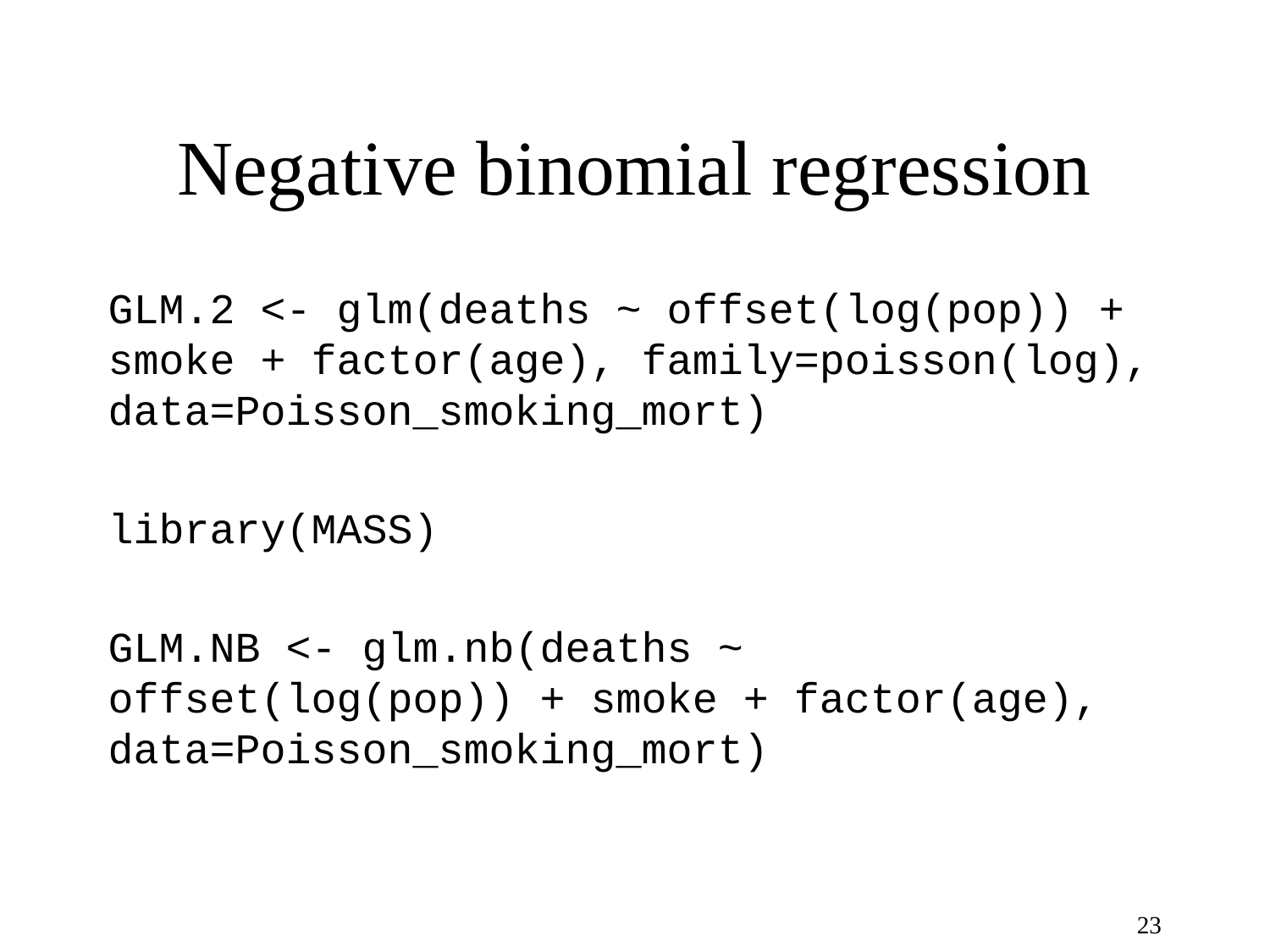

# Negative binomial regression
GLM.2 <- glm(deaths ~ offset(log(pop)) + smoke + factor(age), family=poisson(log), data=Poisson_smoking_mort)

library(MASS)

GLM.NB <- glm.nb(deaths ~ offset(log(pop)) + smoke + factor(age), data=Poisson_smoking_mort)

23